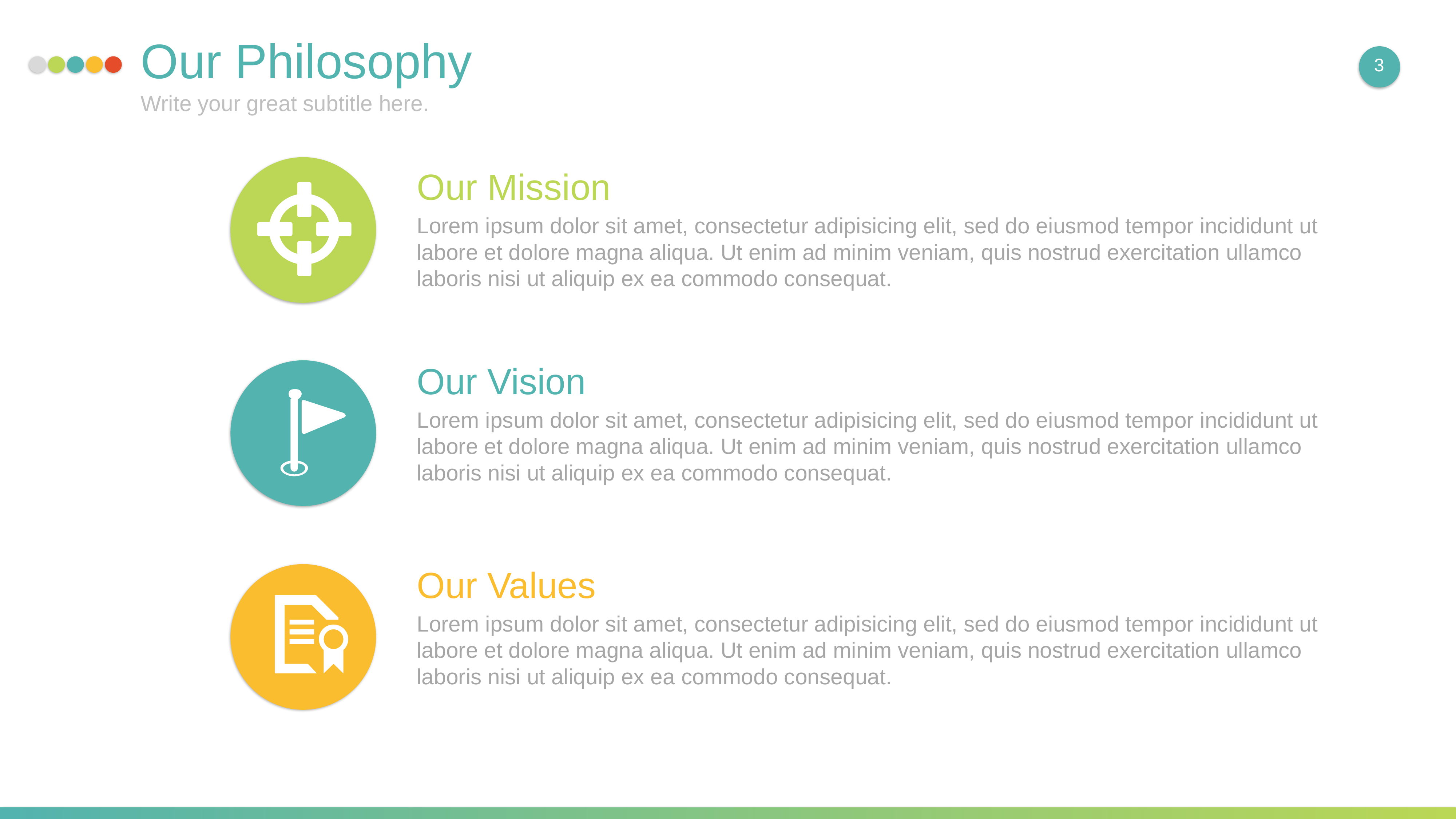

Our Philosophy
3
Write your great subtitle here.
Our Mission

Lorem ipsum dolor sit amet, consectetur adipisicing elit, sed do eiusmod tempor incididunt ut labore et dolore magna aliqua. Ut enim ad minim veniam, quis nostrud exercitation ullamco laboris nisi ut aliquip ex ea commodo consequat.
Our Vision

Lorem ipsum dolor sit amet, consectetur adipisicing elit, sed do eiusmod tempor incididunt ut labore et dolore magna aliqua. Ut enim ad minim veniam, quis nostrud exercitation ullamco laboris nisi ut aliquip ex ea commodo consequat.
Our Values

Lorem ipsum dolor sit amet, consectetur adipisicing elit, sed do eiusmod tempor incididunt ut labore et dolore magna aliqua. Ut enim ad minim veniam, quis nostrud exercitation ullamco laboris nisi ut aliquip ex ea commodo consequat.